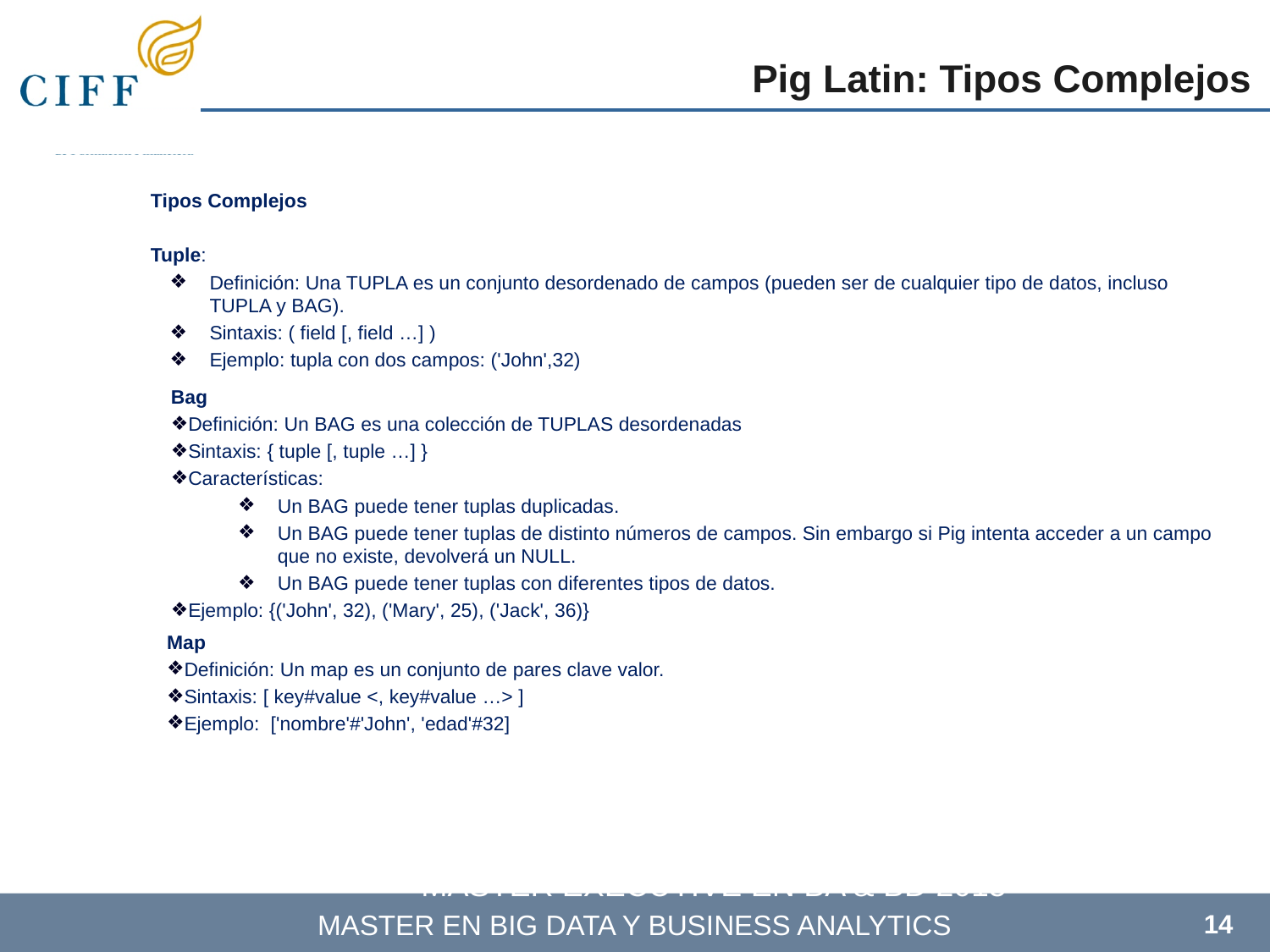

Pig Latin: Tipos Complejos
Tipos Complejos

Tuple:
Definición: Una TUPLA es un conjunto desordenado de campos (pueden ser de cualquier tipo de datos, incluso TUPLA y BAG).
Sintaxis: ( field [, field …] )
Ejemplo: tupla con dos campos: ('John',32)
Bag
Definición: Un BAG es una colección de TUPLAS desordenadas
Sintaxis: { tuple [, tuple …] }
Características:
Un BAG puede tener tuplas duplicadas.
Un BAG puede tener tuplas de distinto números de campos. Sin embargo si Pig intenta acceder a un campo que no existe, devolverá un NULL.
Un BAG puede tener tuplas con diferentes tipos de datos.
Ejemplo: {('John', 32), ('Mary', 25), ('Jack', 36)}

Map
Definición: Un map es un conjunto de pares clave valor.
Sintaxis: [ key#value <, key#value …> ]
Ejemplo:  ['nombre'#'John', 'edad'#32]

14